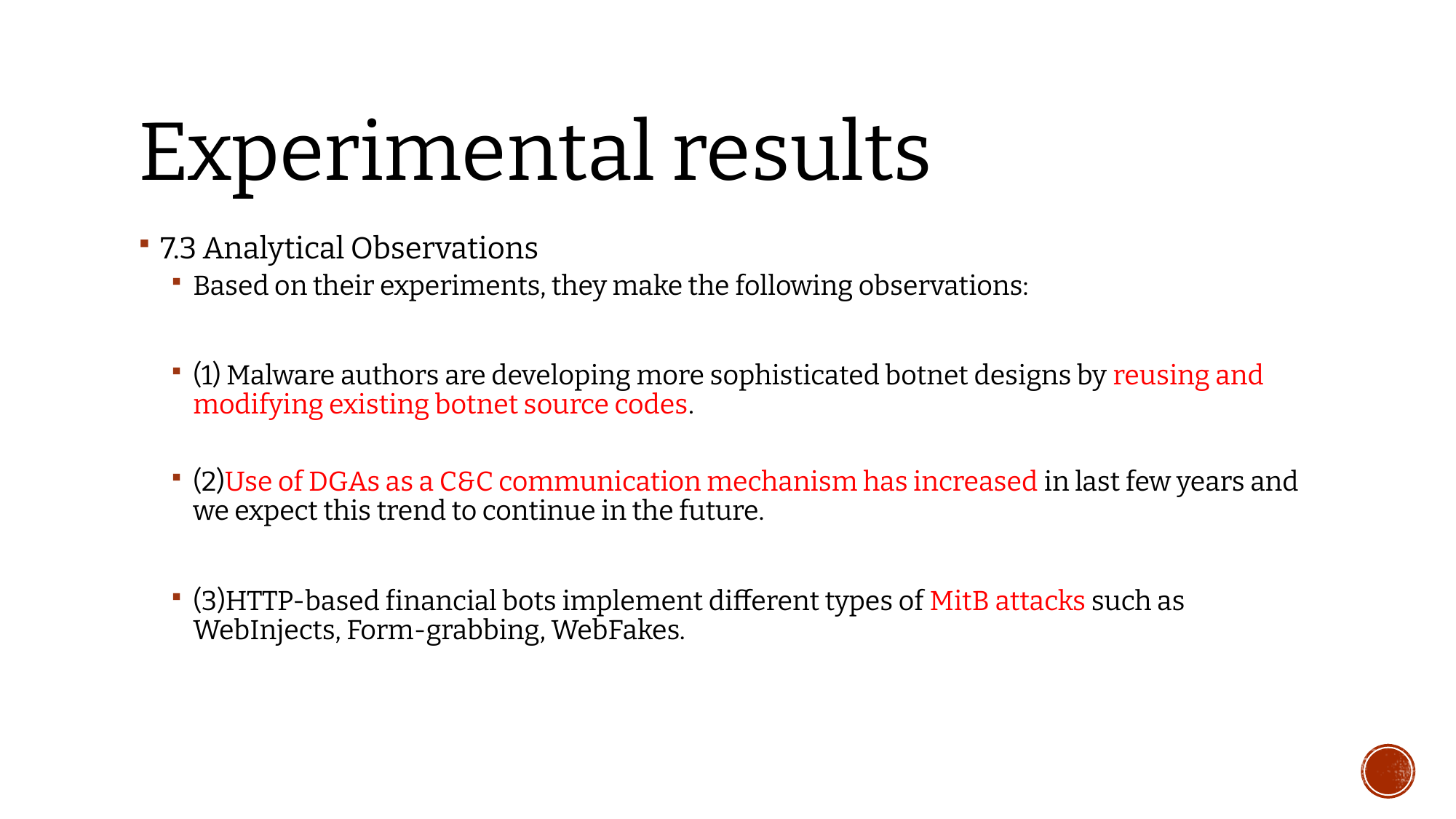

# Experimental results
7.3 Analytical Observations
Based on their experiments, they make the following observations:

(1) Malware authors are developing more sophisticated botnet designs by reusing and modifying existing botnet source codes.

(2)Use of DGAs as a C&C communication mechanism has increased in last few years and we expect this trend to continue in the future.

(3)HTTP-based financial bots implement different types of MitB attacks such as WebInjects, Form-grabbing, WebFakes.